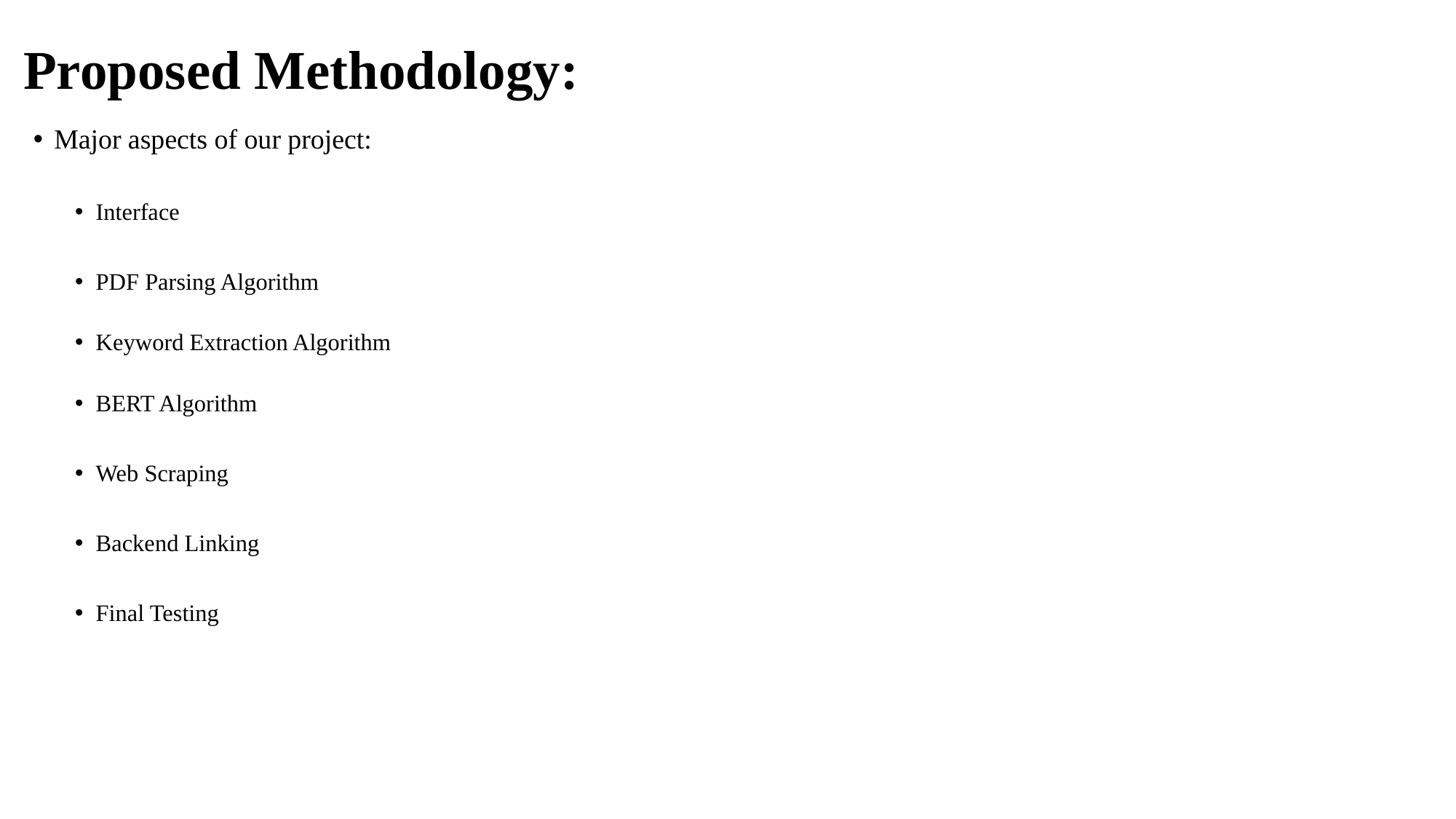

# Proposed Methodology:
Major aspects of our project:

Interface

PDF Parsing Algorithm

Keyword Extraction Algorithm

BERT Algorithm

Web Scraping

Backend Linking

Final Testing